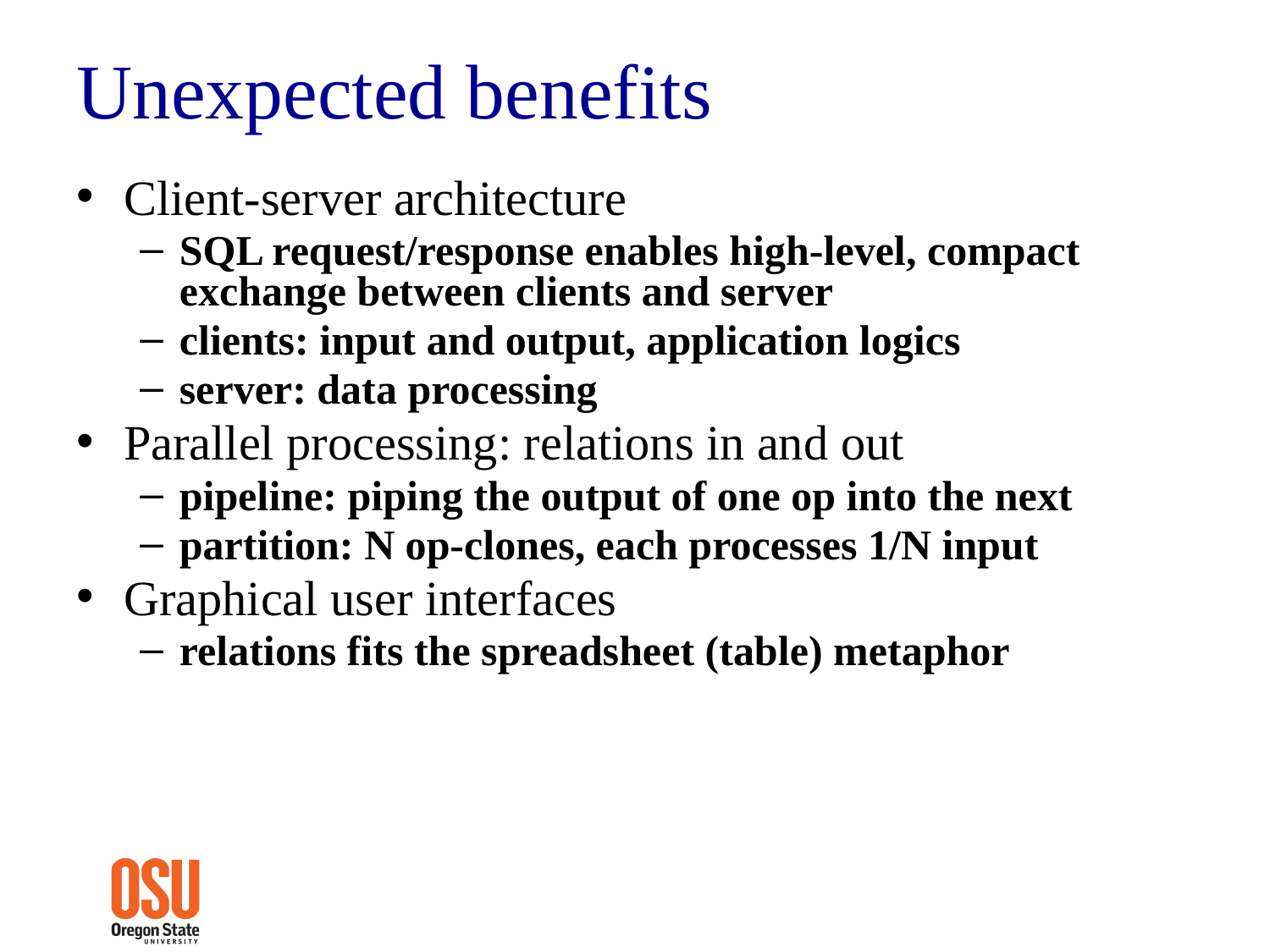

# Unexpected benefits
Client-server architecture
SQL request/response enables high-level, compact exchange between clients and server
clients: input and output, application logics
server: data processing
Parallel processing: relations in and out
pipeline: piping the output of one op into the next
partition: N op-clones, each processes 1/N input
Graphical user interfaces
relations fits the spreadsheet (table) metaphor